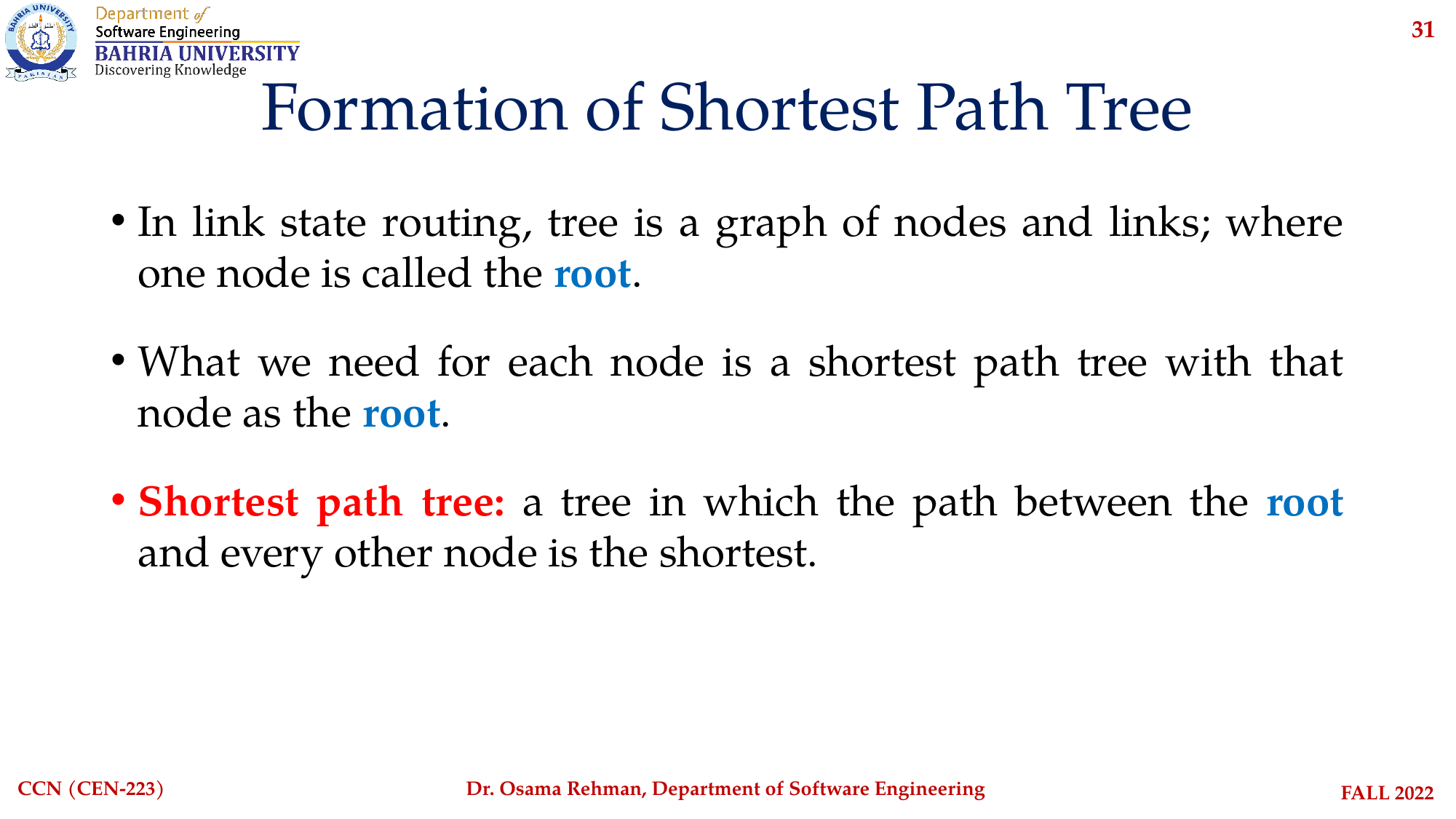

31
# Formation of Shortest Path Tree
In link state routing, tree is a graph of nodes and links; where one node is called the root.
What we need for each node is a shortest path tree with that node as the root.
Shortest path tree: a tree in which the path between the root and every other node is the shortest.
CCN (CEN-223)
Dr. Osama Rehman, Department of Software Engineering